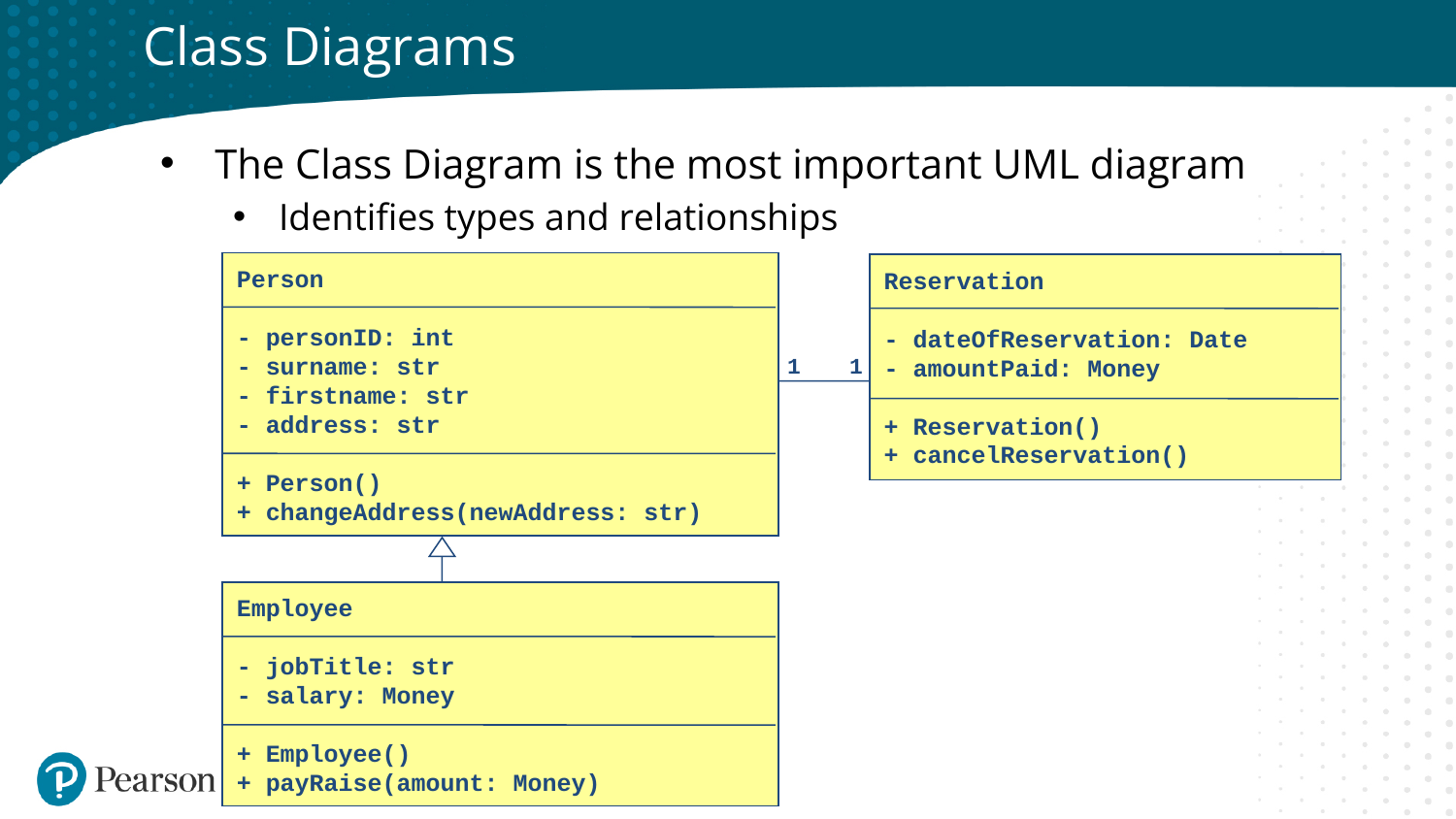

# Class Diagrams
The Class Diagram is the most important UML diagram
Identifies types and relationships
Person

- personID: int
- surname: str
- firstname: str
- address: str

+ Person()
+ changeAddress(newAddress: str)

Reservation

- dateOfReservation: Date
- amountPaid: Money

+ Reservation()
+ cancelReservation()

1
1

Employee

- jobTitle: str
- salary: Money

+ Employee()
+ payRaise(amount: Money)